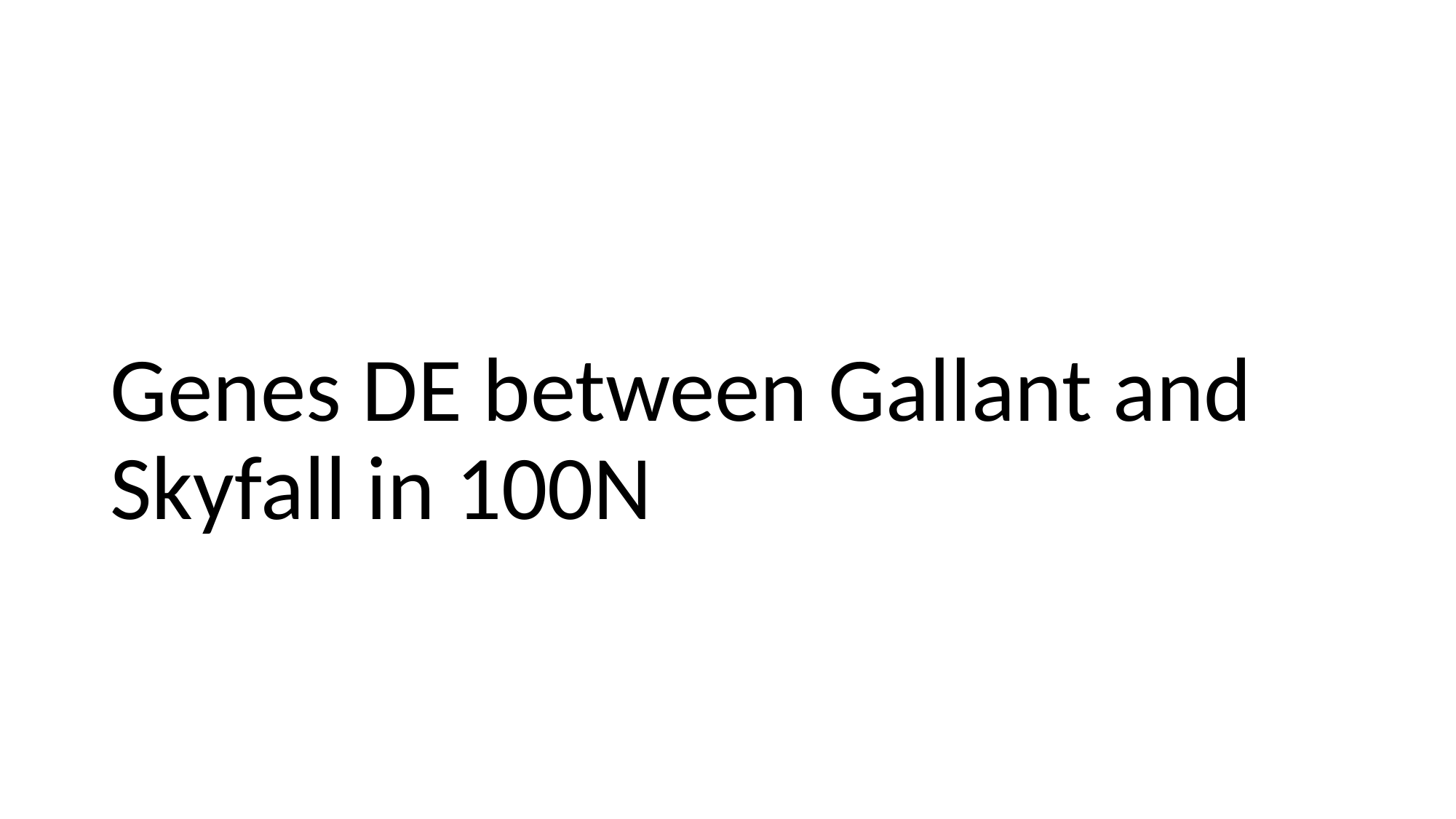

# Genes DE between Gallant and Skyfall in 100N